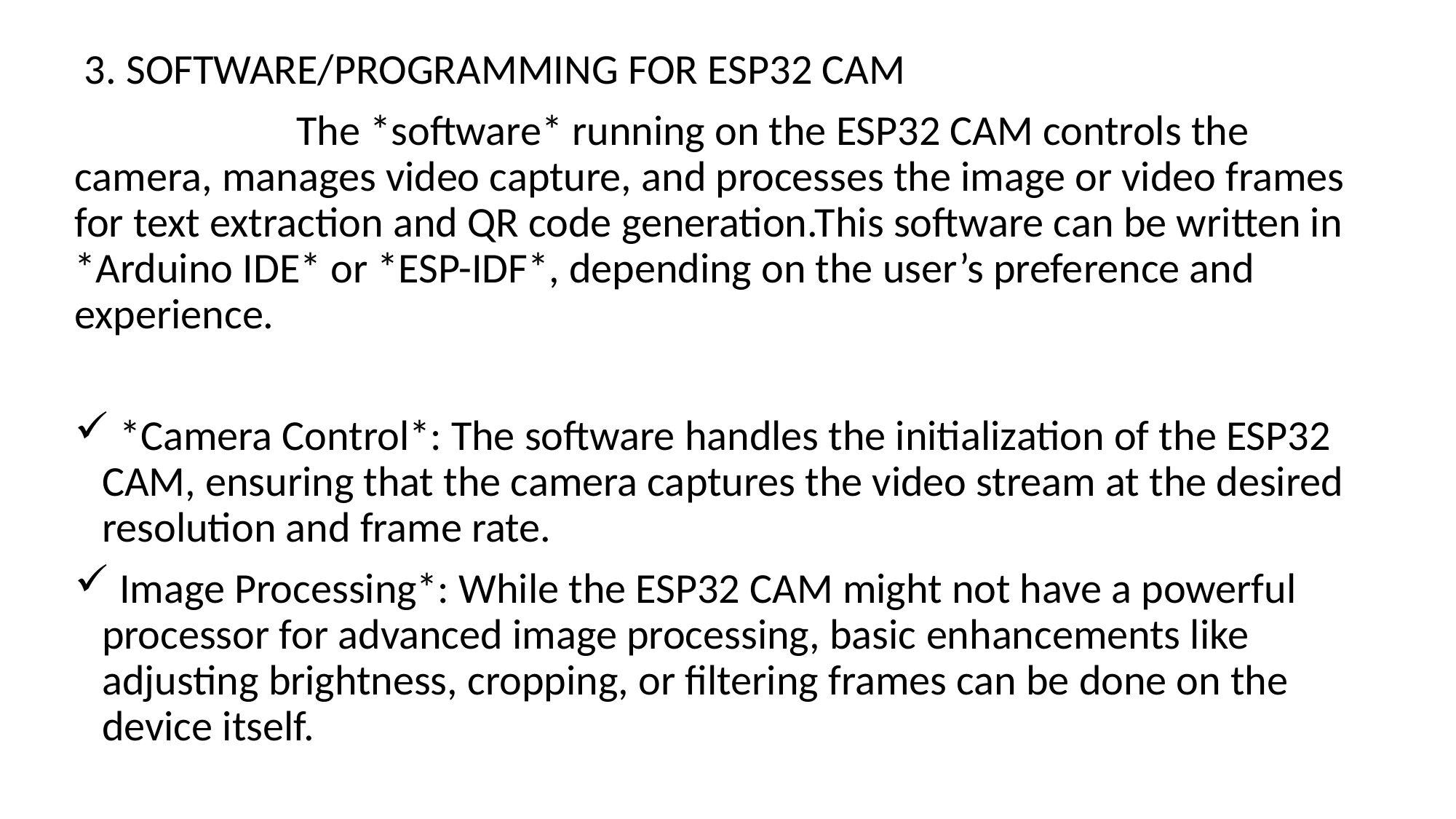

3. SOFTWARE/PROGRAMMING FOR ESP32 CAM
                       The *software* running on the ESP32 CAM controls the camera, manages video capture, and processes the image or video frames for text extraction and QR code generation.This software can be written in *Arduino IDE* or *ESP-IDF*, depending on the user’s preference and experience.

 *Camera Control*: The software handles the initialization of the ESP32 CAM, ensuring that the camera captures the video stream at the desired resolution and frame rate.
 Image Processing*: While the ESP32 CAM might not have a powerful processor for advanced image processing, basic enhancements like adjusting brightness, cropping, or filtering frames can be done on the device itself.